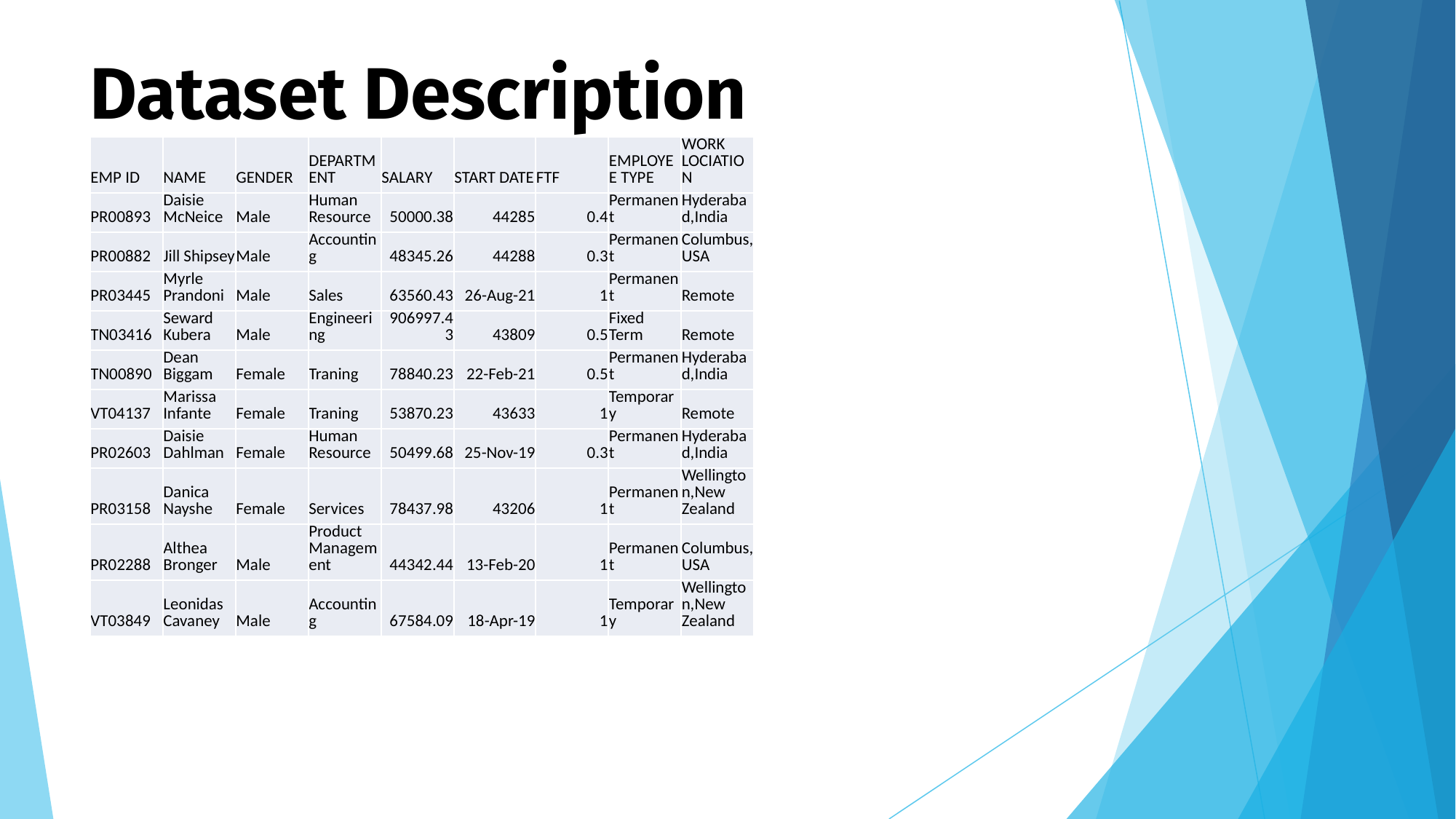

# Dataset Description
| EMP ID | NAME | GENDER | DEPARTMENT | SALARY | START DATE | FTF | EMPLOYEE TYPE | WORK LOCIATION |
| --- | --- | --- | --- | --- | --- | --- | --- | --- |
| PR00893 | Daisie McNeice | Male | Human Resource | 50000.38 | 44285 | 0.4 | Permanent | Hyderabad,India |
| PR00882 | Jill Shipsey | Male | Accounting | 48345.26 | 44288 | 0.3 | Permanent | Columbus,USA |
| PR03445 | Myrle Prandoni | Male | Sales | 63560.43 | 26-Aug-21 | 1 | Permanent | Remote |
| TN03416 | Seward Kubera | Male | Engineering | 906997.43 | 43809 | 0.5 | Fixed Term | Remote |
| TN00890 | Dean Biggam | Female | Traning | 78840.23 | 22-Feb-21 | 0.5 | Permanent | Hyderabad,India |
| VT04137 | Marissa Infante | Female | Traning | 53870.23 | 43633 | 1 | Temporary | Remote |
| PR02603 | Daisie Dahlman | Female | Human Resource | 50499.68 | 25-Nov-19 | 0.3 | Permanent | Hyderabad,India |
| PR03158 | Danica Nayshe | Female | Services | 78437.98 | 43206 | 1 | Permanent | Wellington,New Zealand |
| PR02288 | Althea Bronger | Male | Product Management | 44342.44 | 13-Feb-20 | 1 | Permanent | Columbus,USA |
| VT03849 | Leonidas Cavaney | Male | Accounting | 67584.09 | 18-Apr-19 | 1 | Temporary | Wellington,New Zealand |